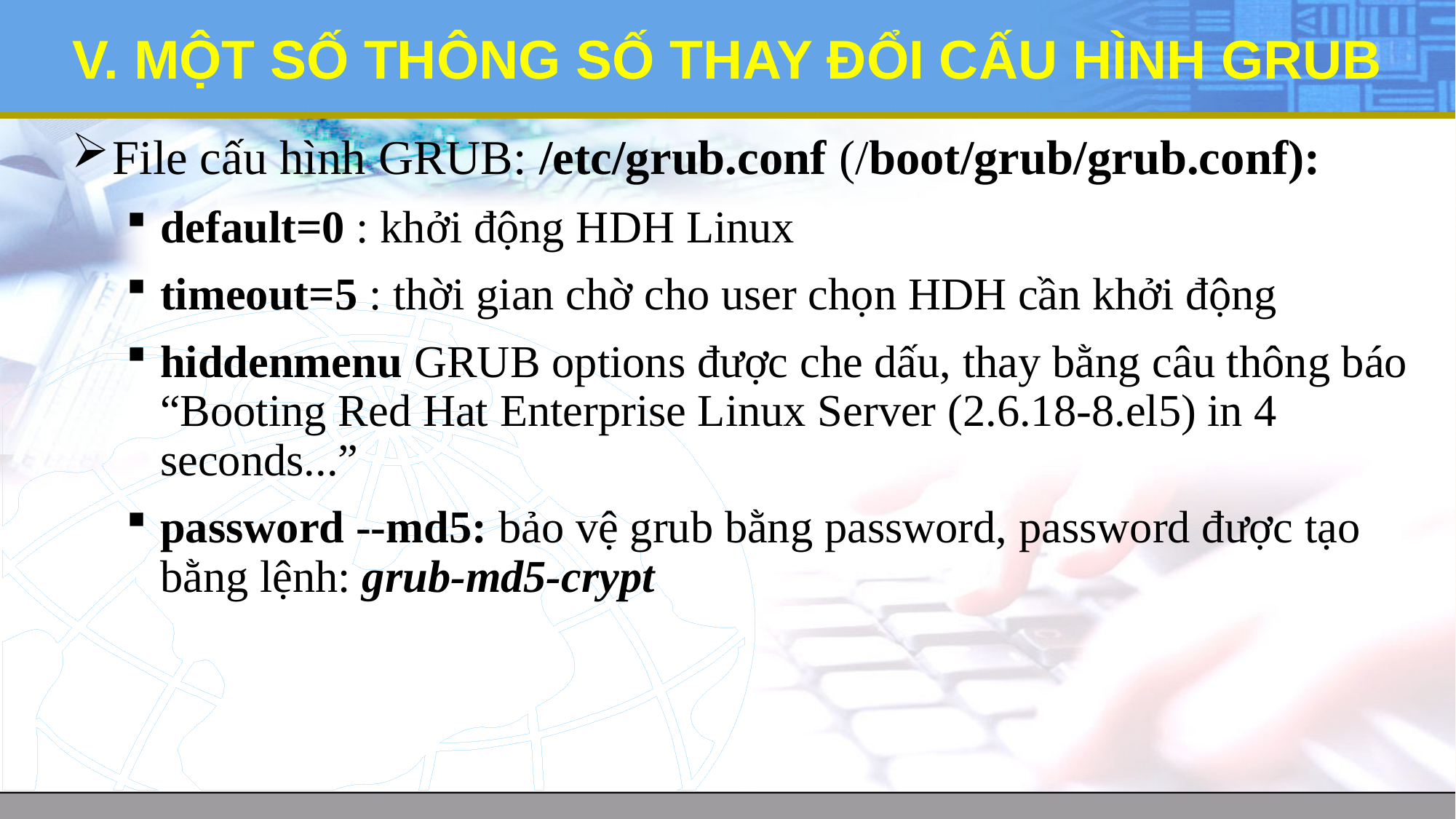

# V. MỘT SỐ THÔNG SỐ THAY ĐỔI CẤU HÌNH GRUB
File cấu hình GRUB: /etc/grub.conf (/boot/grub/grub.conf):
default=0 : khởi động HDH Linux
timeout=5 : thời gian chờ cho user chọn HDH cần khởi động
hiddenmenu GRUB options được che dấu, thay bằng câu thông báo “Booting Red Hat Enterprise Linux Server (2.6.18-8.el5) in 4 seconds...”
password --md5: bảo vệ grub bằng password, password được tạo bằng lệnh: grub-md5-crypt